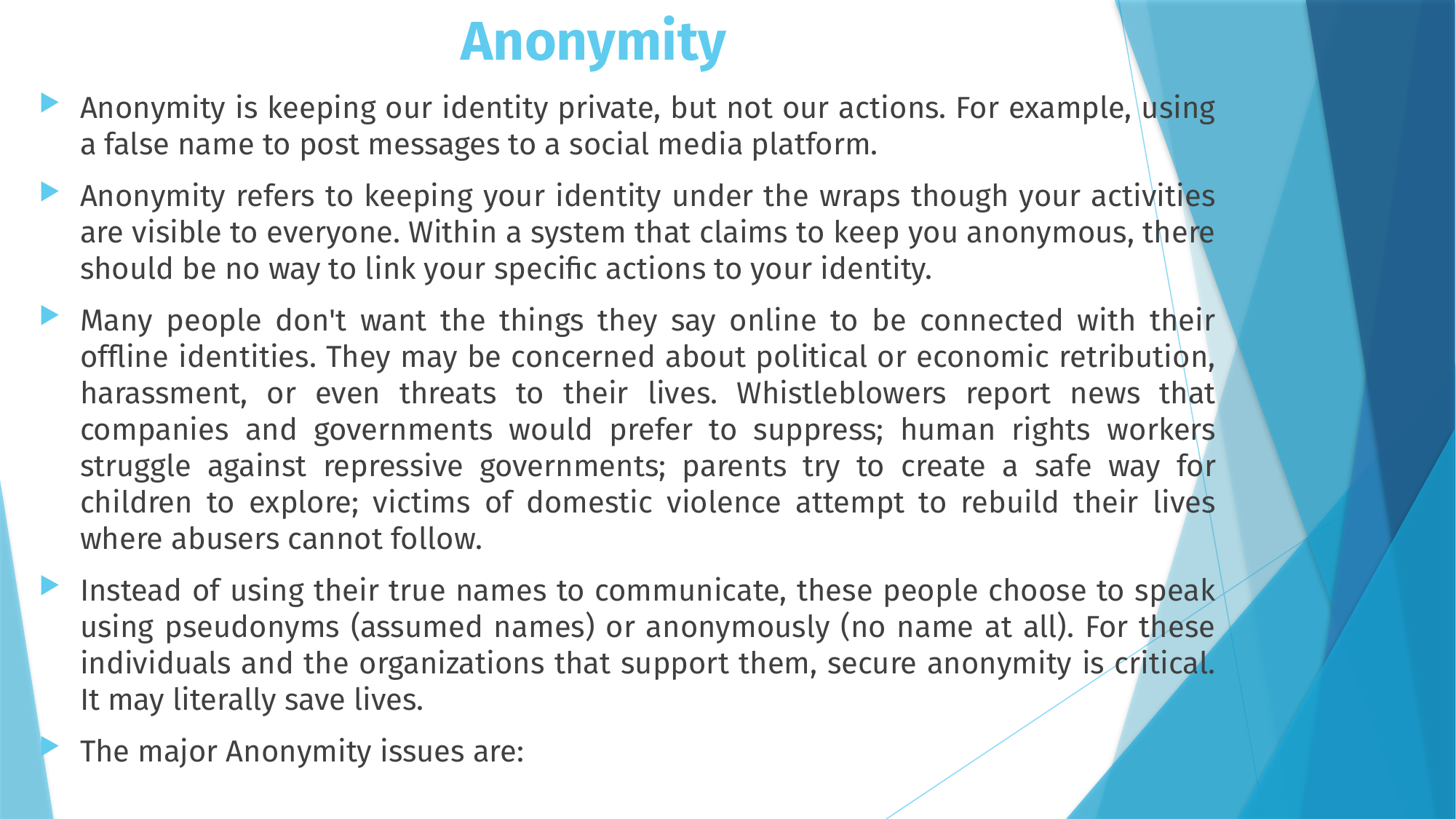

# Anonymity
Anonymity is keeping our identity private, but not our actions. For example, using a false name to post messages to a social media platform.
Anonymity refers to keeping your identity under the wraps though your activities are visible to everyone. Within a system that claims to keep you anonymous, there should be no way to link your specific actions to your identity.
Many people don't want the things they say online to be connected with their offline identities. They may be concerned about political or economic retribution, harassment, or even threats to their lives. Whistleblowers report news that companies and governments would prefer to suppress; human rights workers struggle against repressive governments; parents try to create a safe way for children to explore; victims of domestic violence attempt to rebuild their lives where abusers cannot follow.
Instead of using their true names to communicate, these people choose to speak using pseudonyms (assumed names) or anonymously (no name at all). For these individuals and the organizations that support them, secure anonymity is critical. It may literally save lives.
The major Anonymity issues are: